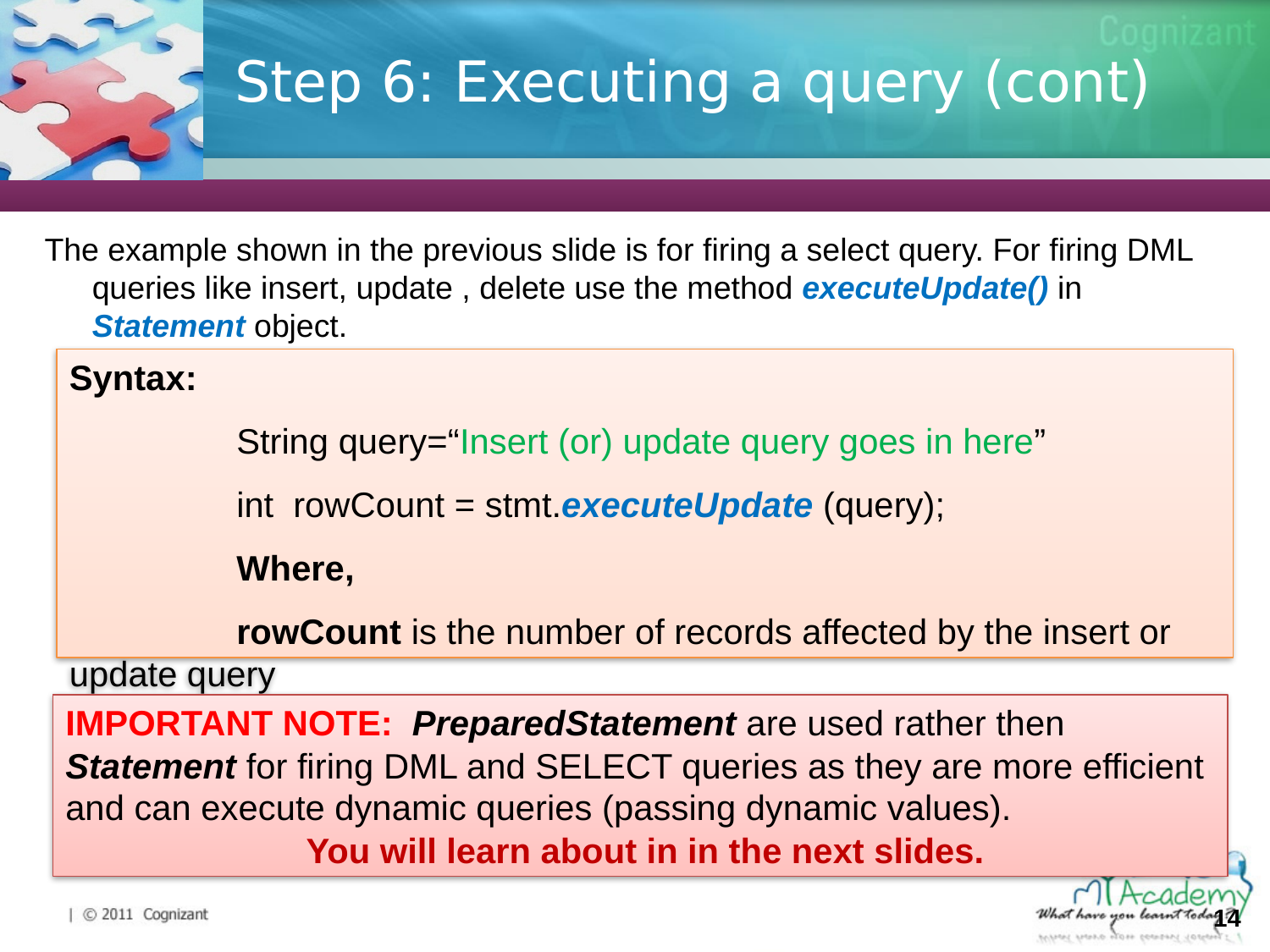

# Step 6: Executing a query (cont)
The example shown in the previous slide is for firing a select query. For firing DML queries like insert, update , delete use the method executeUpdate() in Statement object.
Syntax:
String query=“Insert (or) update query goes in here”
int  rowCount = stmt.executeUpdate (query);
Where,
rowCount is the number of records affected by the insert or update query
IMPORTANT NOTE:  PreparedStatement are used rather then Statement for firing DML and SELECT queries as they are more efficient and can execute dynamic queries (passing dynamic values).
 You will learn about in in the next slides.
14